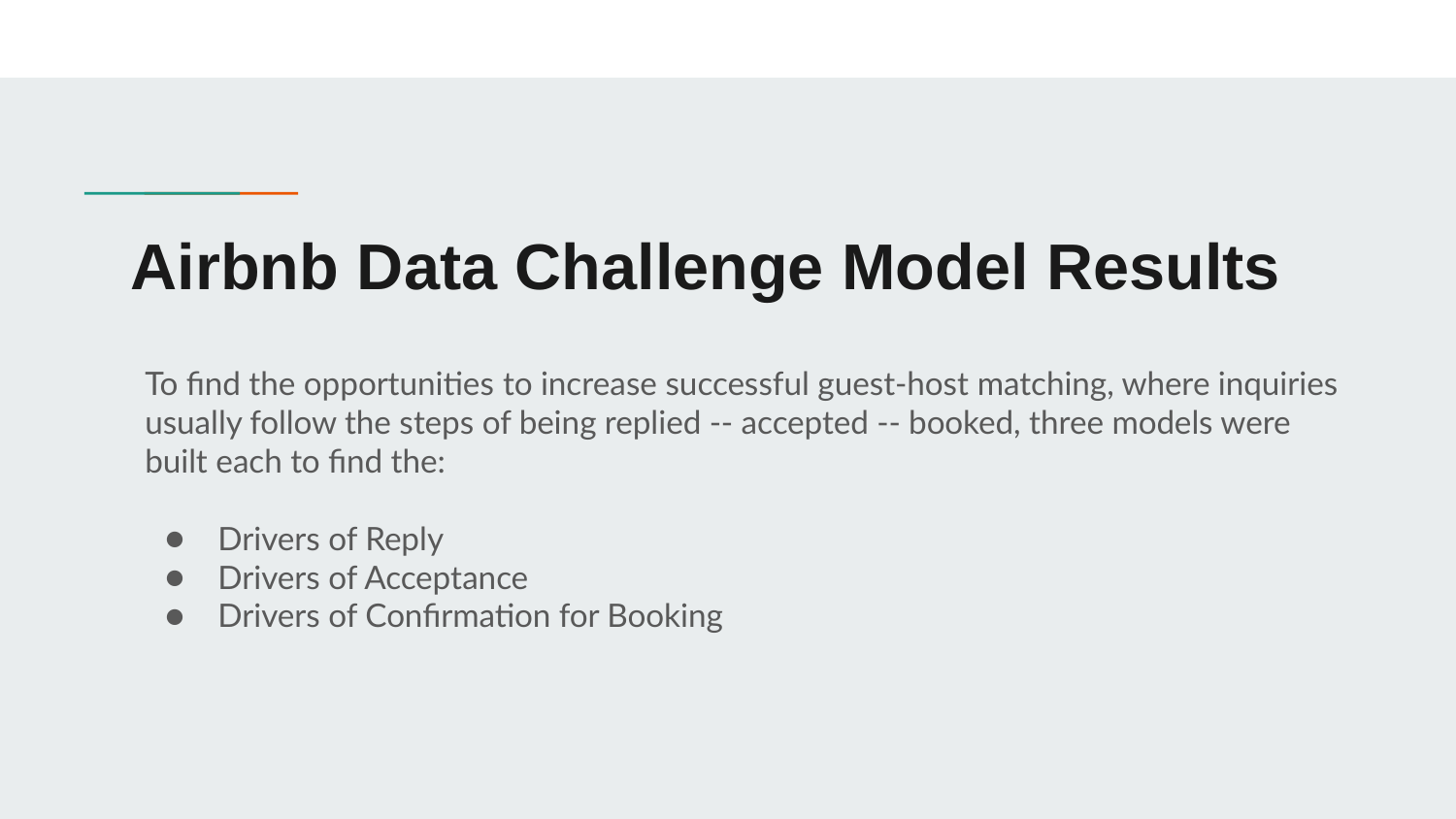

# Airbnb Data Challenge Model Results
To find the opportunities​ ​to​ ​increase​ ​successful​ ​guest-host​ ​matching​, where inquiries usually follow the steps of being replied -- accepted -- booked, three models were built each to find the:

Drivers of Reply
Drivers of Acceptance
Drivers of Confirmation for Booking